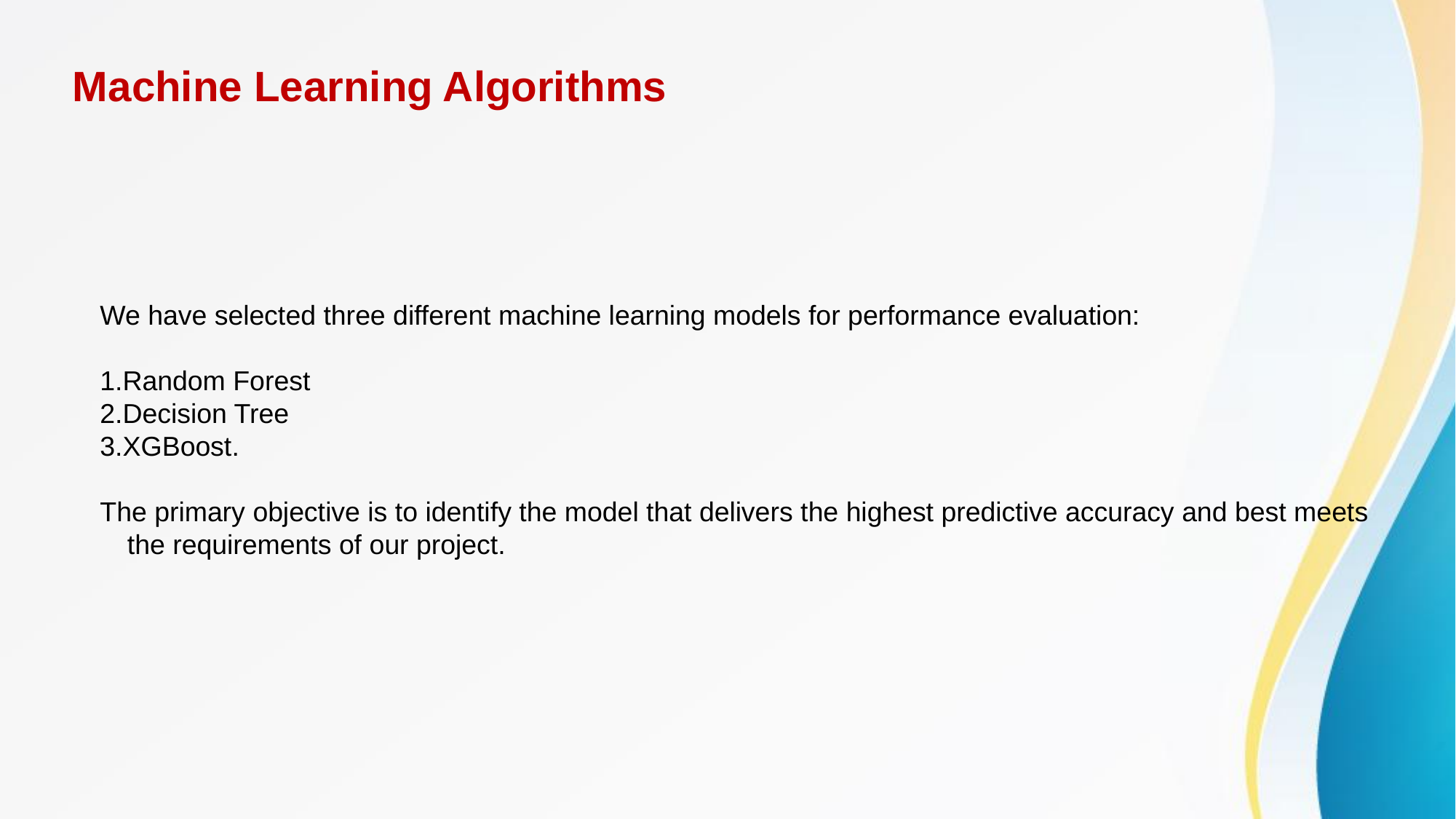

# Machine Learning Algorithms
We have selected three different machine learning models for performance evaluation:

1.Random Forest
2.Decision Tree
3.XGBoost.

The primary objective is to identify the model that delivers the highest predictive accuracy and best meets the requirements of our project.